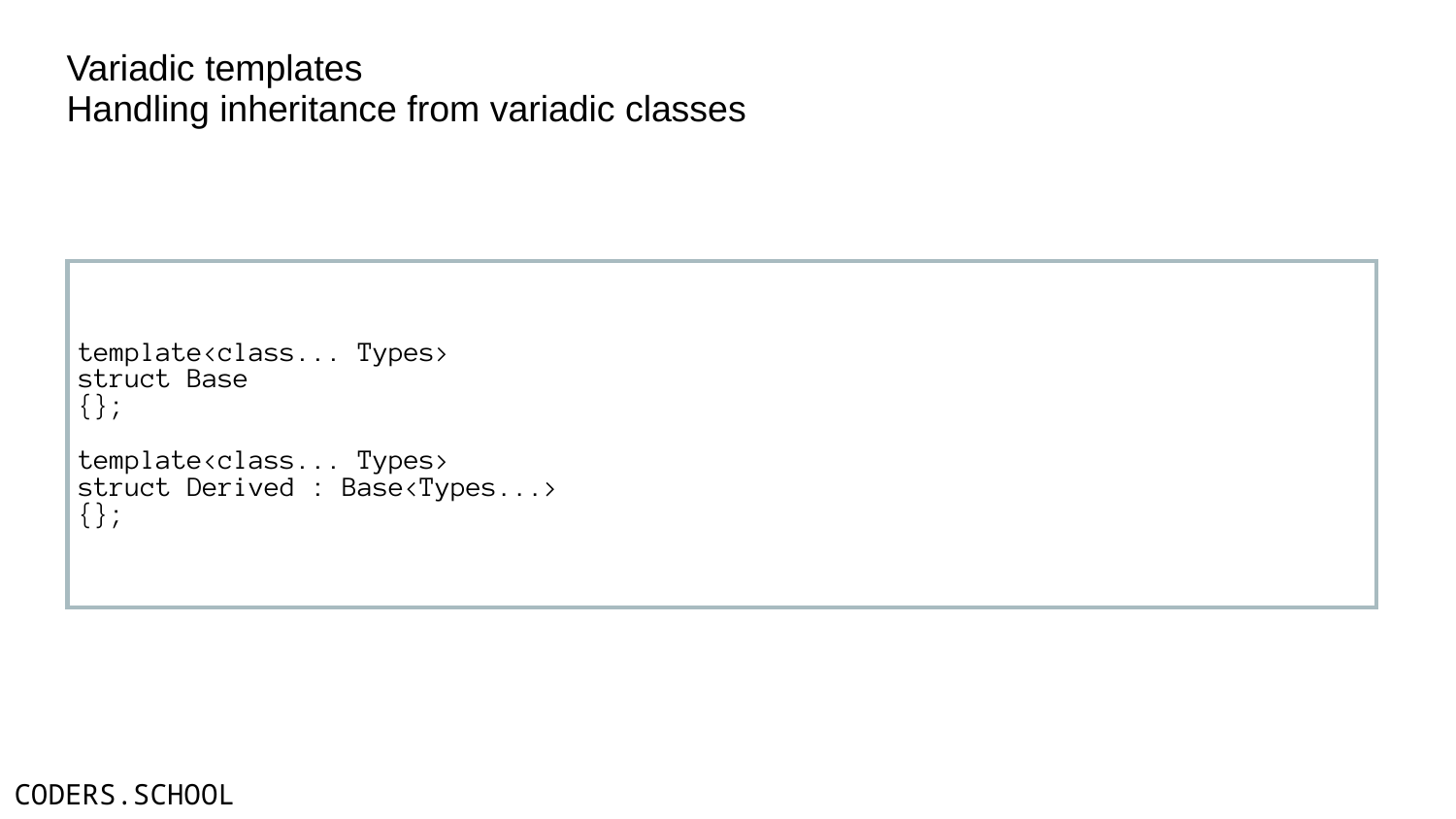

Variadic templates
Handling inheritance from variadic classes
template<class... Types>
struct Base
{};

template<class... Types>
struct Derived : Base<Types...>
{};